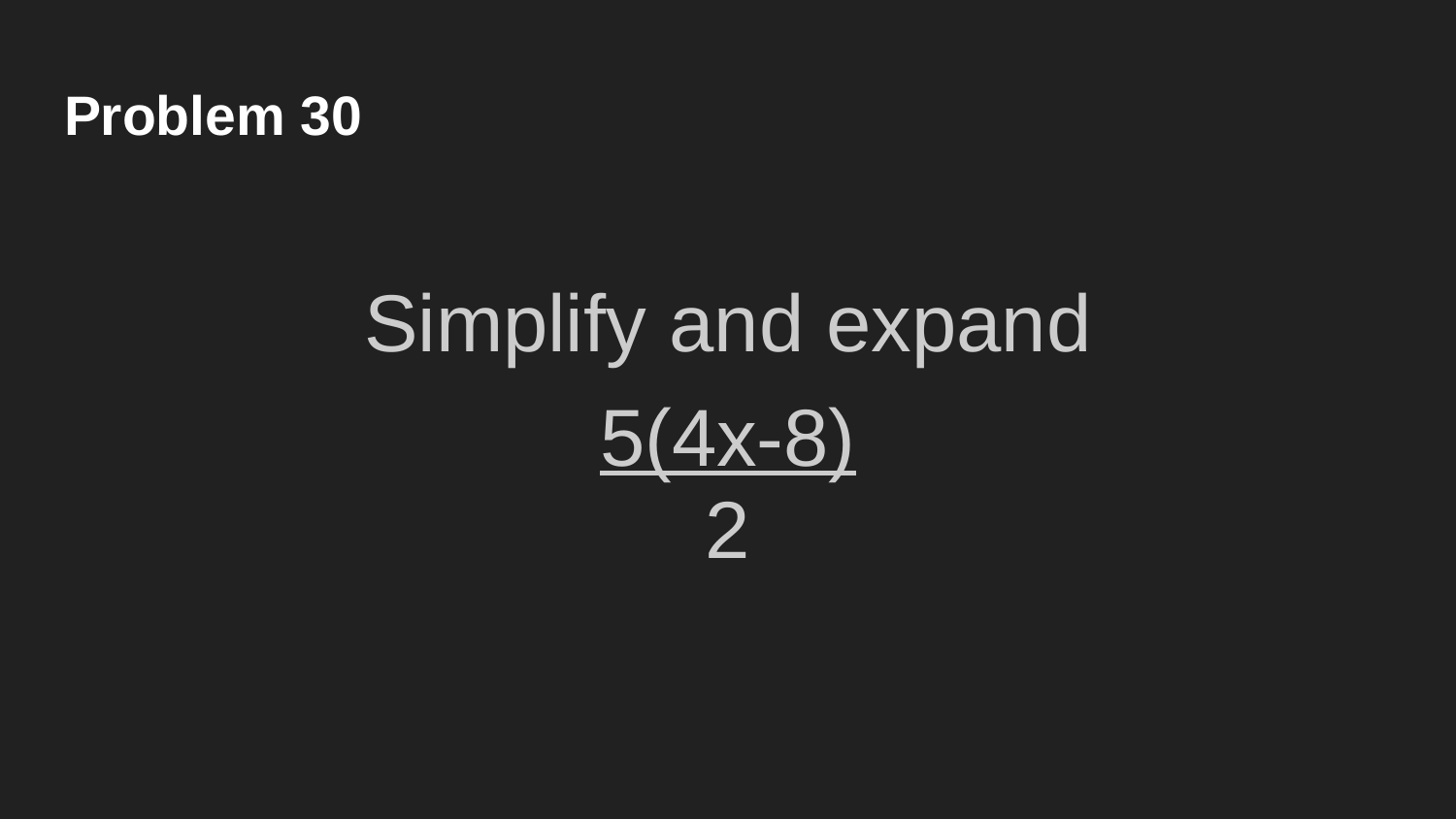

# Problem 30
Simplify and expand
5(4x-8)
2